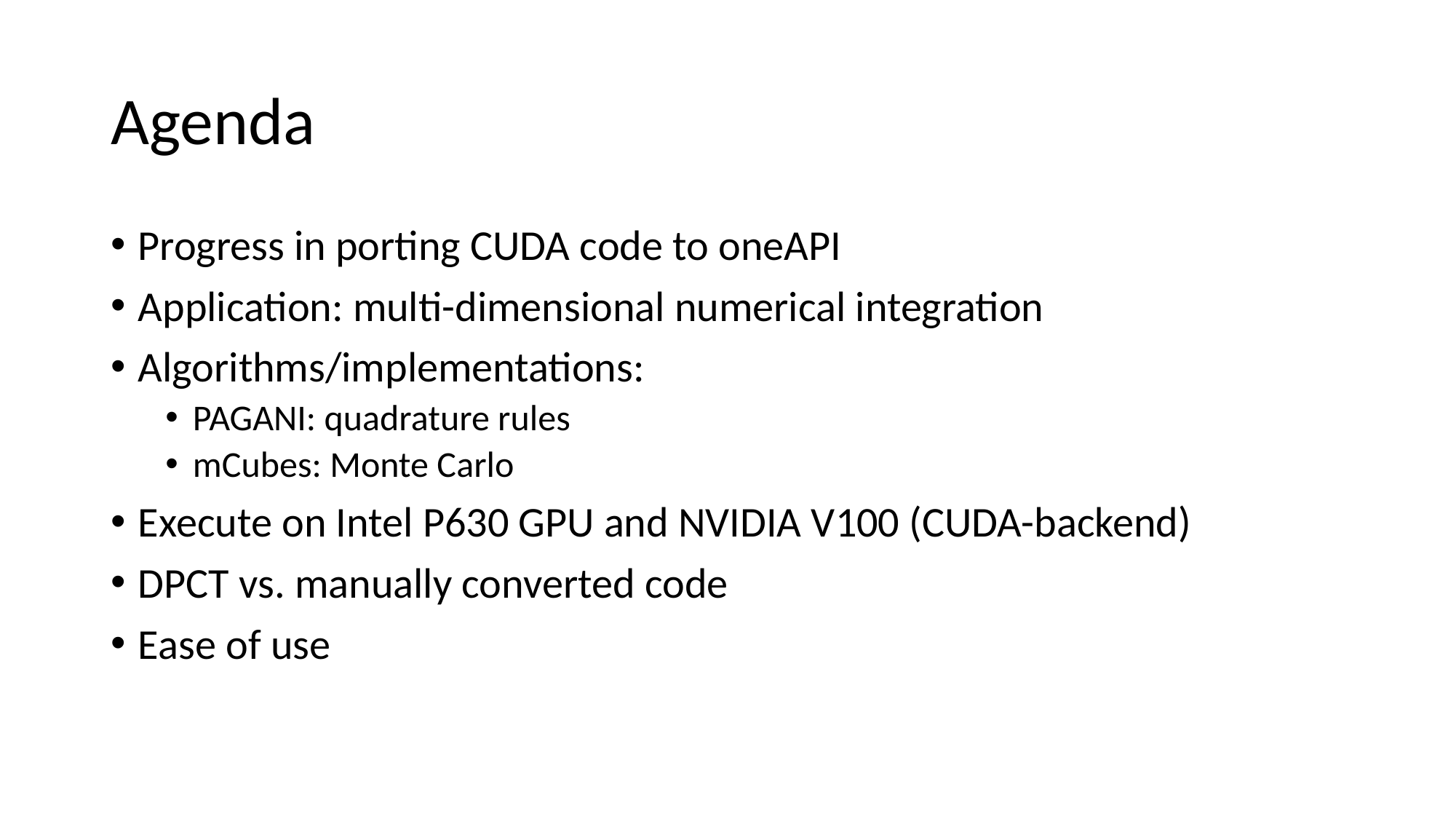

# Agenda
Progress in porting CUDA code to oneAPI
Application: multi-dimensional numerical integration
Algorithms/implementations:
PAGANI: quadrature rules
mCubes: Monte Carlo
Execute on Intel P630 GPU and NVIDIA V100 (CUDA-backend)
DPCT vs. manually converted code
Ease of use